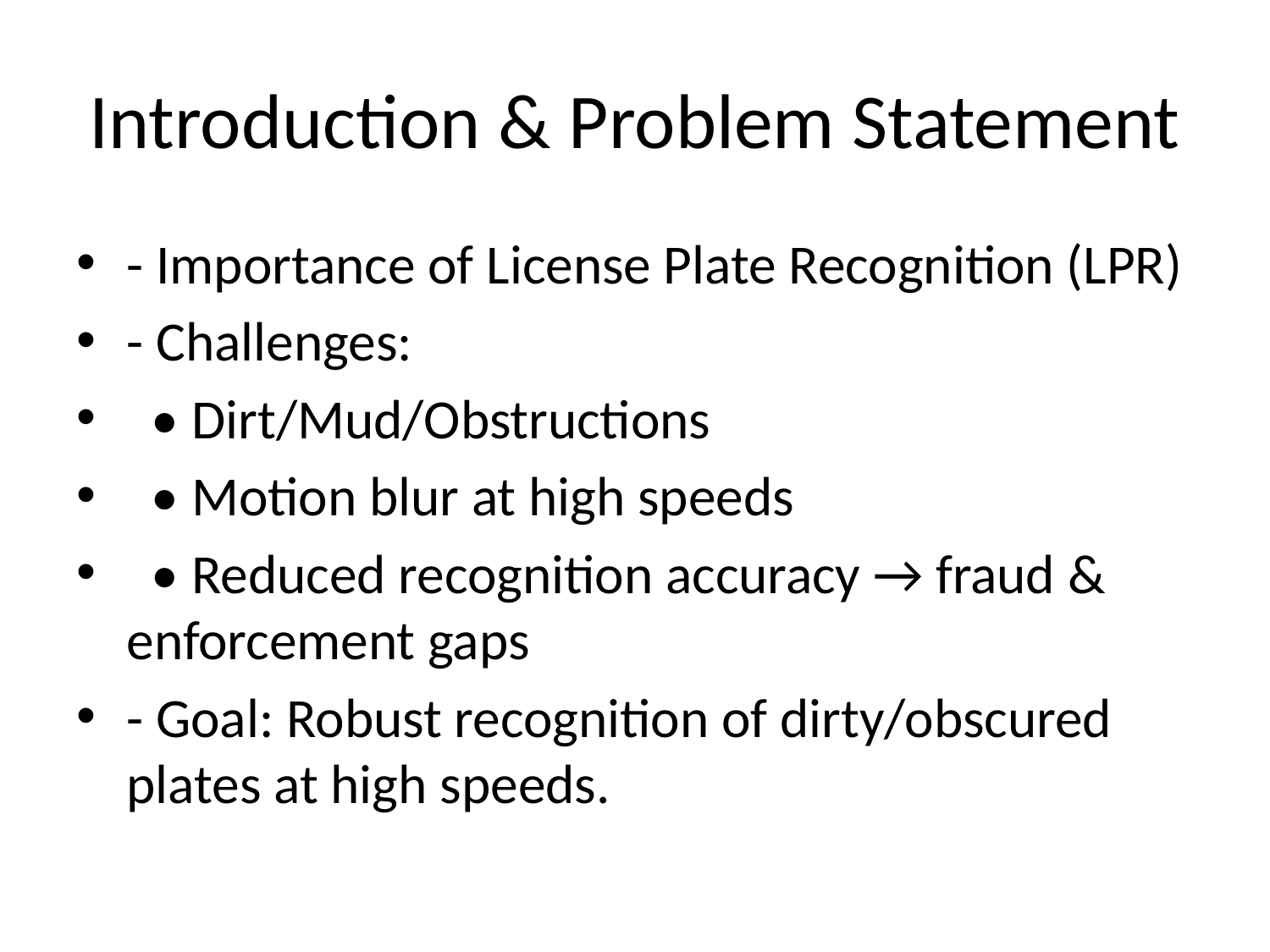

# Introduction & Problem Statement
- Importance of License Plate Recognition (LPR)
- Challenges:
  • Dirt/Mud/Obstructions
  • Motion blur at high speeds
  • Reduced recognition accuracy → fraud & enforcement gaps
- Goal: Robust recognition of dirty/obscured plates at high speeds.